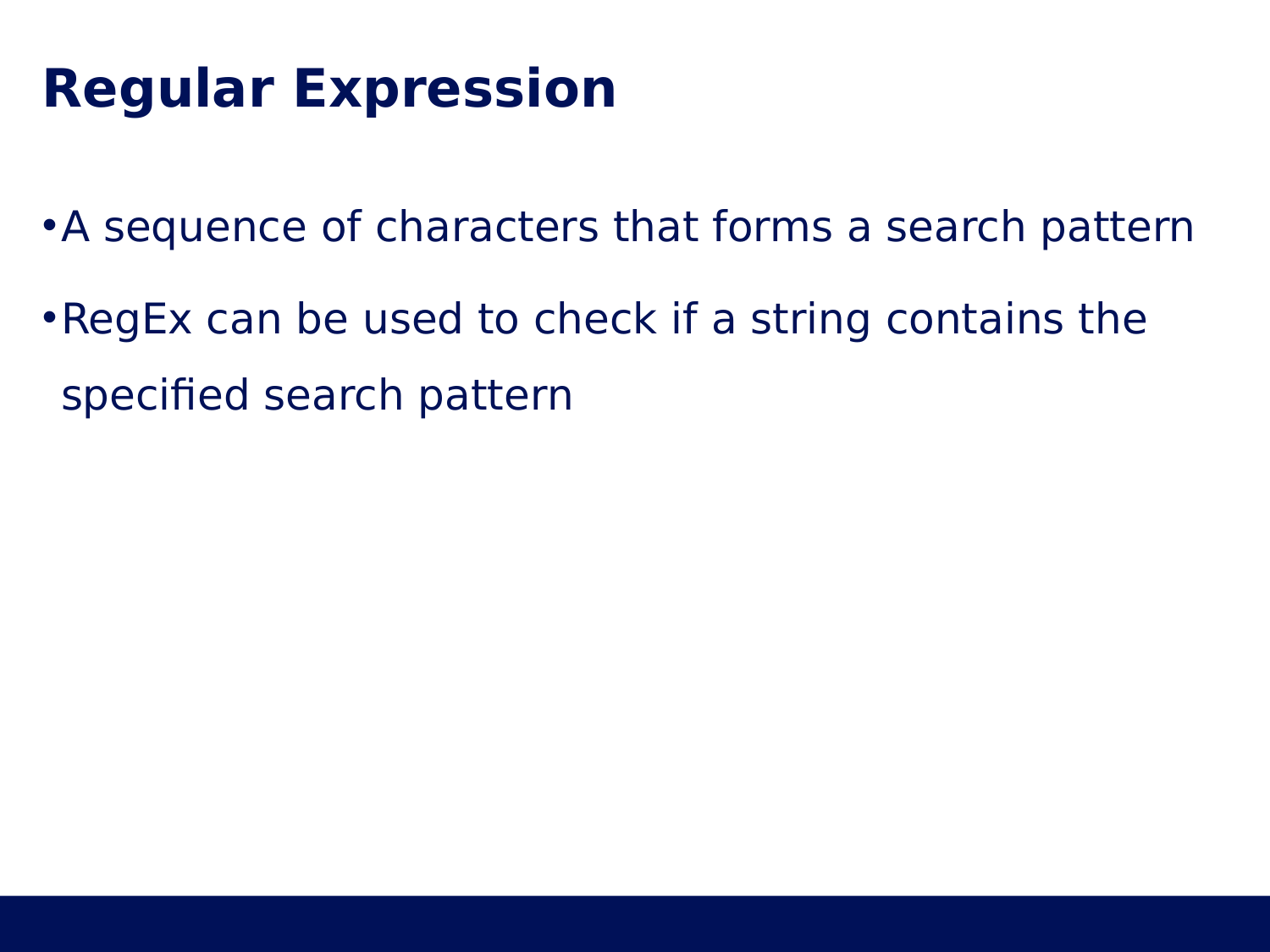

# Regular Expression
A sequence of characters that forms a search pattern
RegEx can be used to check if a string contains the specified search pattern